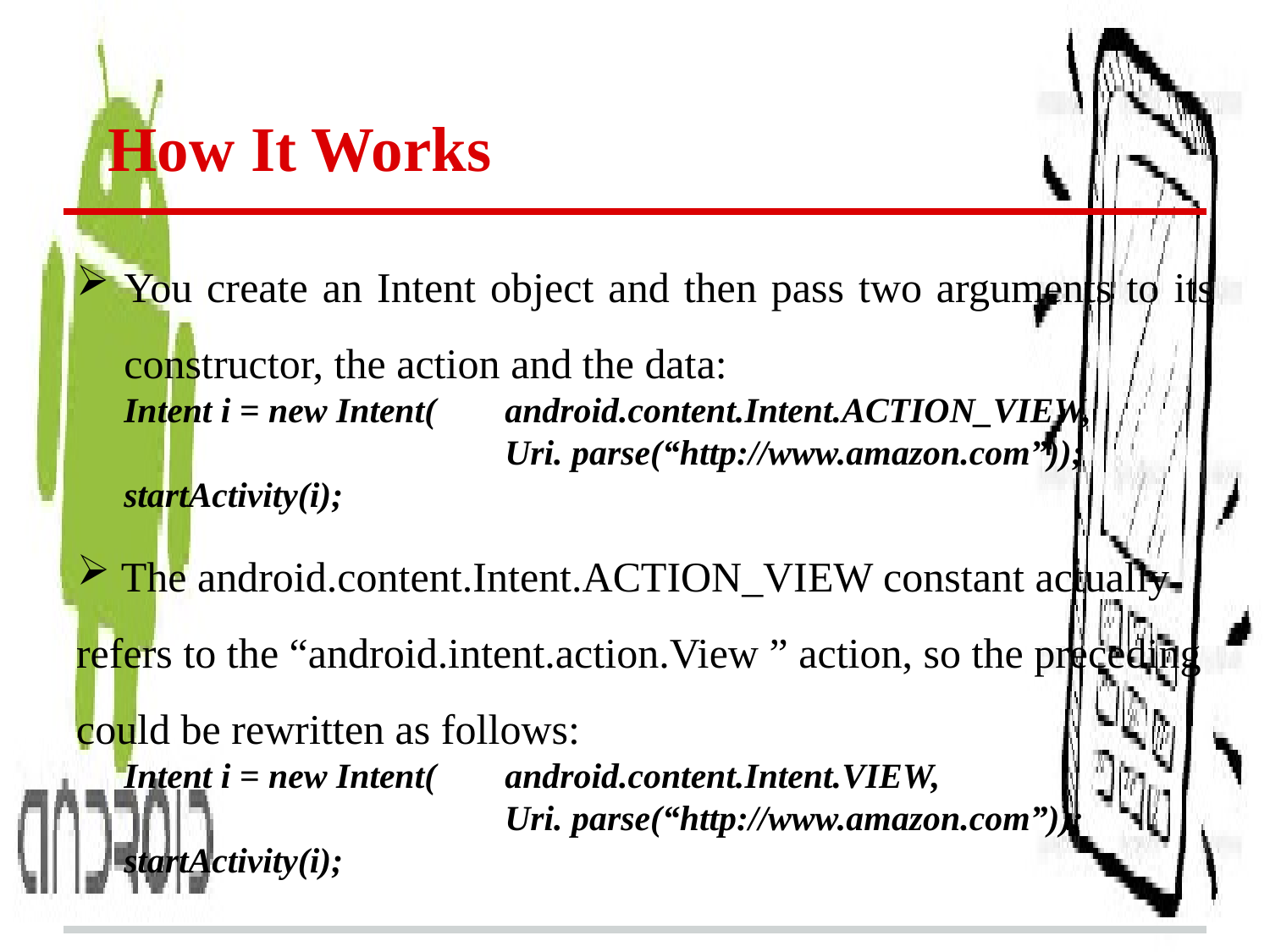

# How It Works
You create an Intent object and then pass two arguments to its constructor, the action and the data:
	Intent i = new Intent(	android.content.Intent.ACTION_VIEW,
				Uri. parse(“http://www.amazon.com”));
	startActivity(i);
 The android.content.Intent.ACTION_VIEW constant actually refers to the “android.intent.action.View ” action, so the preceding could be rewritten as follows:
	Intent i = new Intent(	android.content.Intent.VIEW,
				Uri. parse(“http://www.amazon.com”));
	startActivity(i);